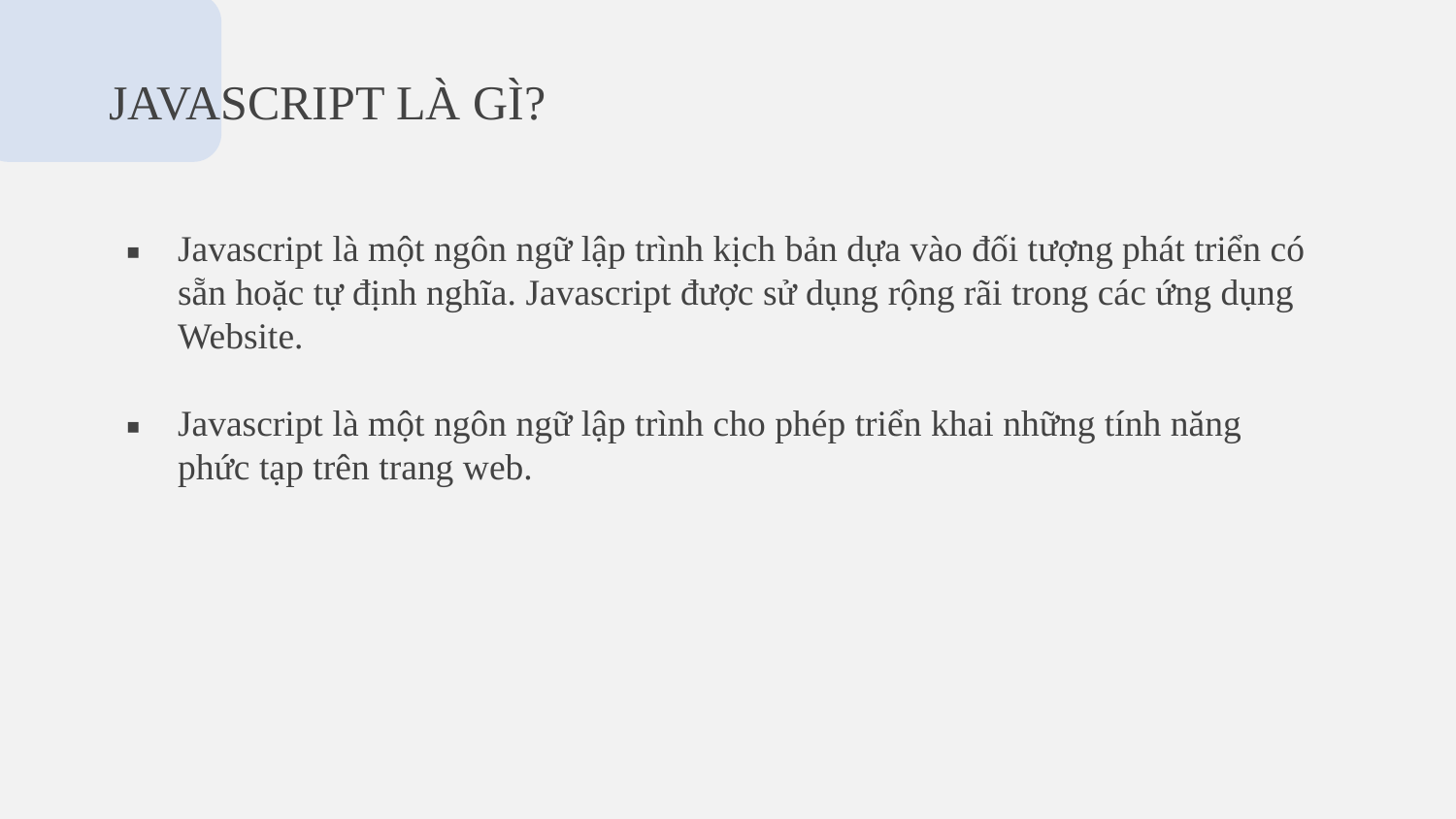

# JAVASCRIPT LÀ GÌ?
Javascript là một ngôn ngữ lập trình kịch bản dựa vào đối tượng phát triển có sẵn hoặc tự định nghĩa. Javascript được sử dụng rộng rãi trong các ứng dụng Website.

Javascript là một ngôn ngữ lập trình cho phép triển khai những tính năng phức tạp trên trang web.